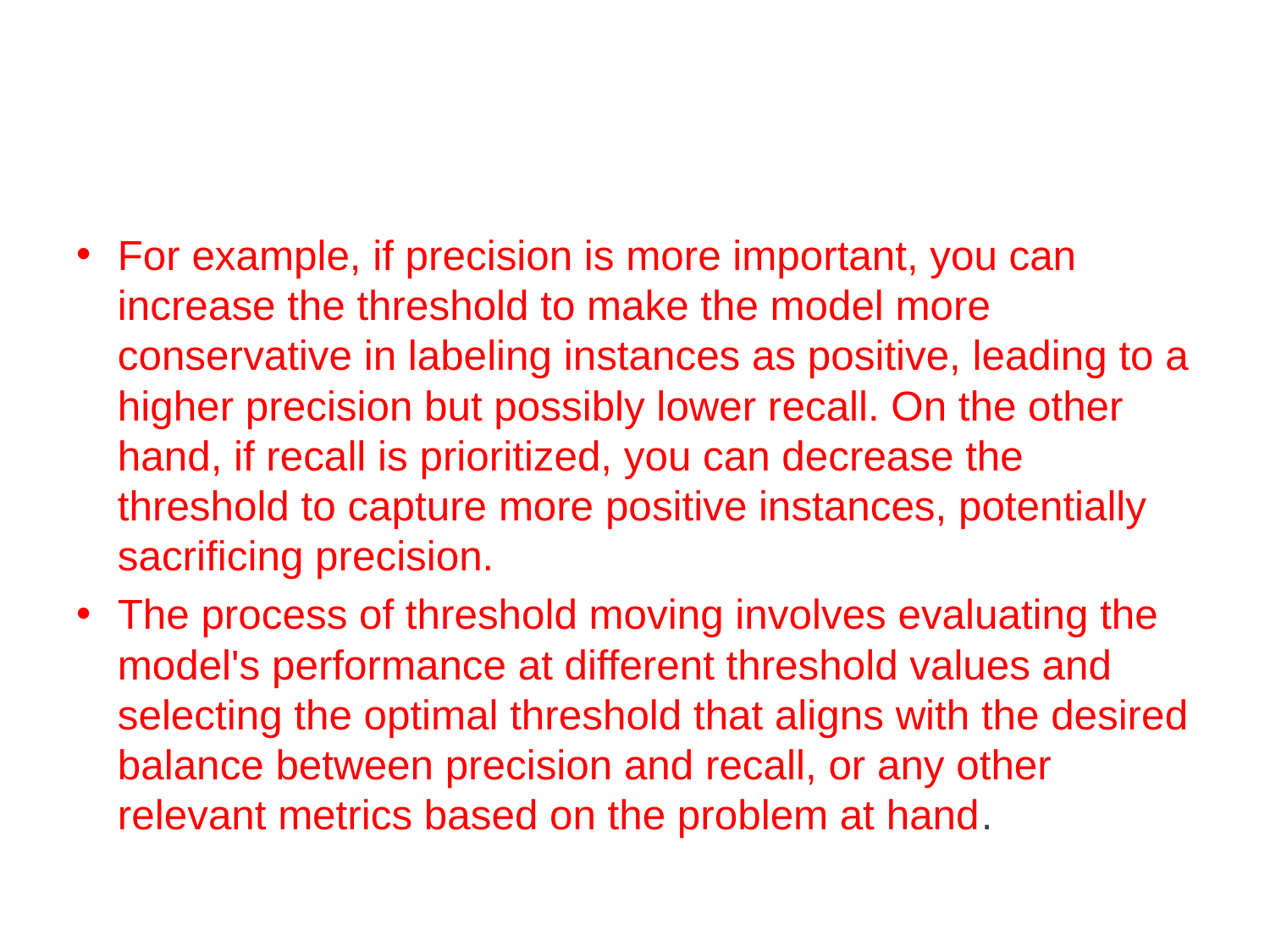

#
For example, if precision is more important, you can increase the threshold to make the model more conservative in labeling instances as positive, leading to a higher precision but possibly lower recall. On the other hand, if recall is prioritized, you can decrease the threshold to capture more positive instances, potentially sacrificing precision.
The process of threshold moving involves evaluating the model's performance at different threshold values and selecting the optimal threshold that aligns with the desired balance between precision and recall, or any other relevant metrics based on the problem at hand.